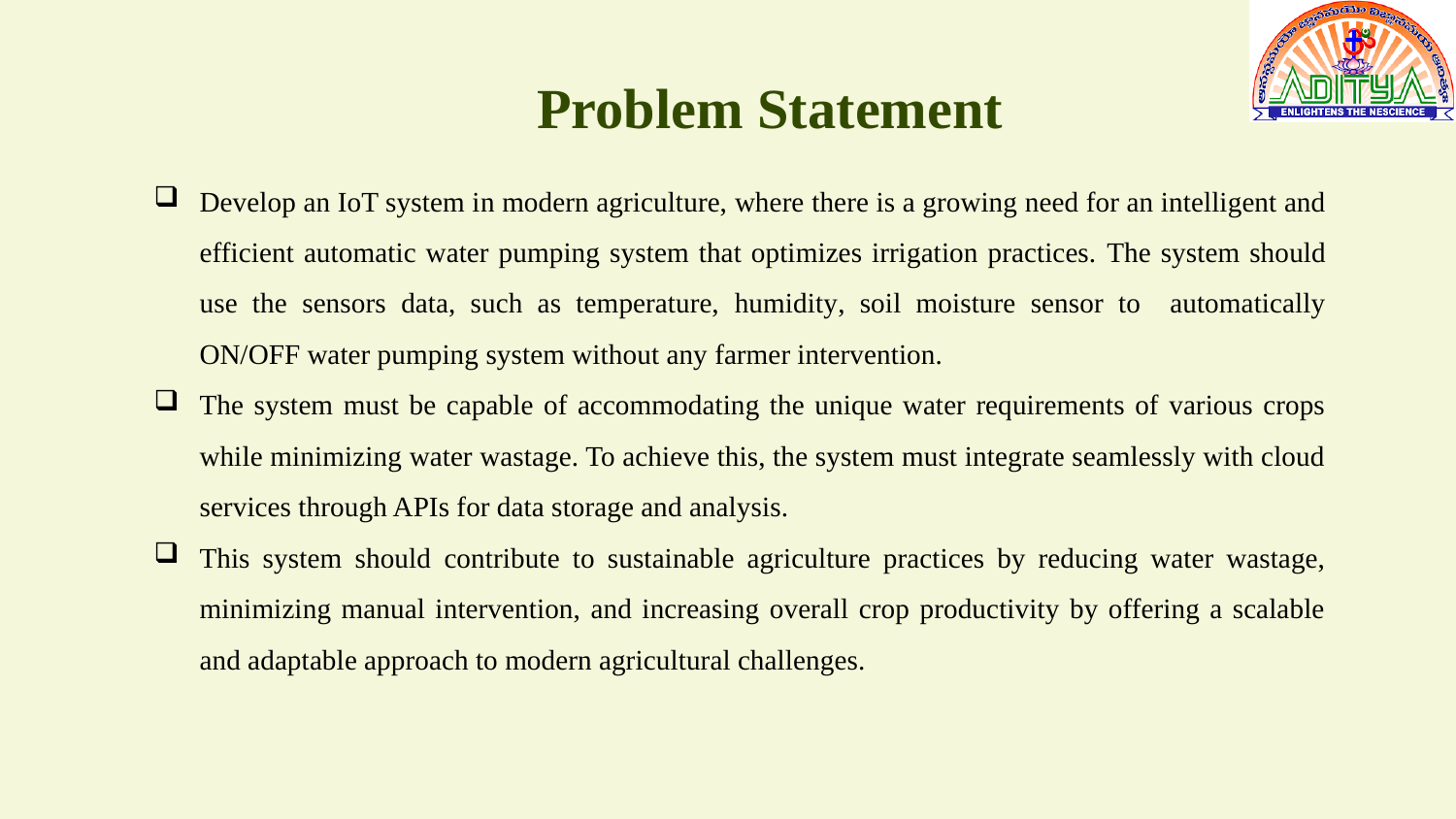

# Problem Statement
Develop an IoT system in modern agriculture, where there is a growing need for an intelligent and efficient automatic water pumping system that optimizes irrigation practices. The system should use the sensors data, such as temperature, humidity, soil moisture sensor to  automatically ON/OFF water pumping system without any farmer intervention.
The system must be capable of accommodating the unique water requirements of various crops while minimizing water wastage. To achieve this, the system must integrate seamlessly with cloud services through APIs for data storage and analysis.
This system should contribute to sustainable agriculture practices by reducing water wastage, minimizing manual intervention, and increasing overall crop productivity by offering a scalable and adaptable approach to modern agricultural challenges.